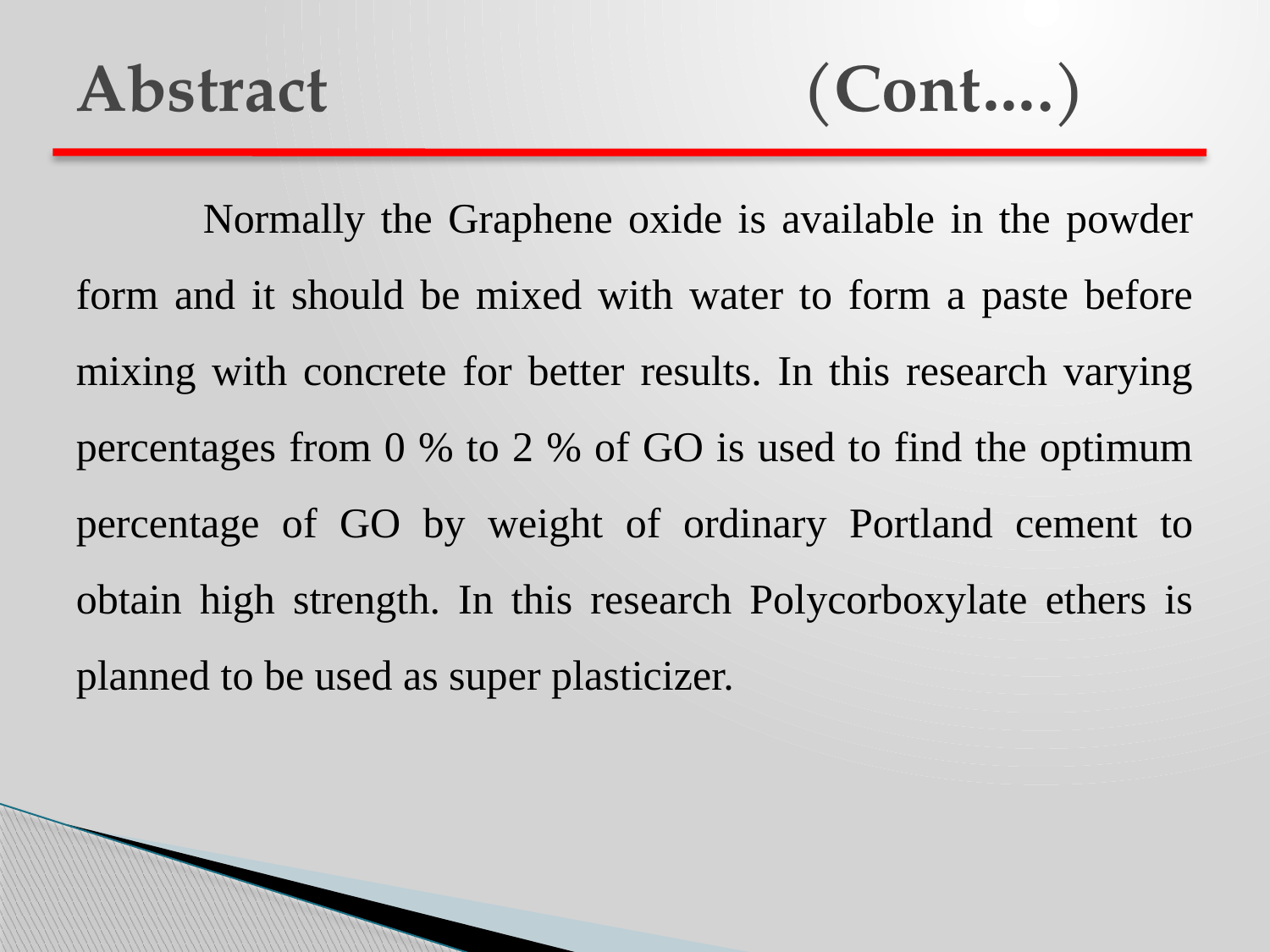

# Abstract                    			  (Cont….)
	Normally the Graphene oxide is available in the powder form and it should be mixed with water to form a paste before mixing with concrete for better results. In this research varying percentages from 0 % to 2 % of GO is used to find the optimum percentage of GO by weight of ordinary Portland cement to obtain high strength. In this research Polycorboxylate ethers is planned to be used as super plasticizer.